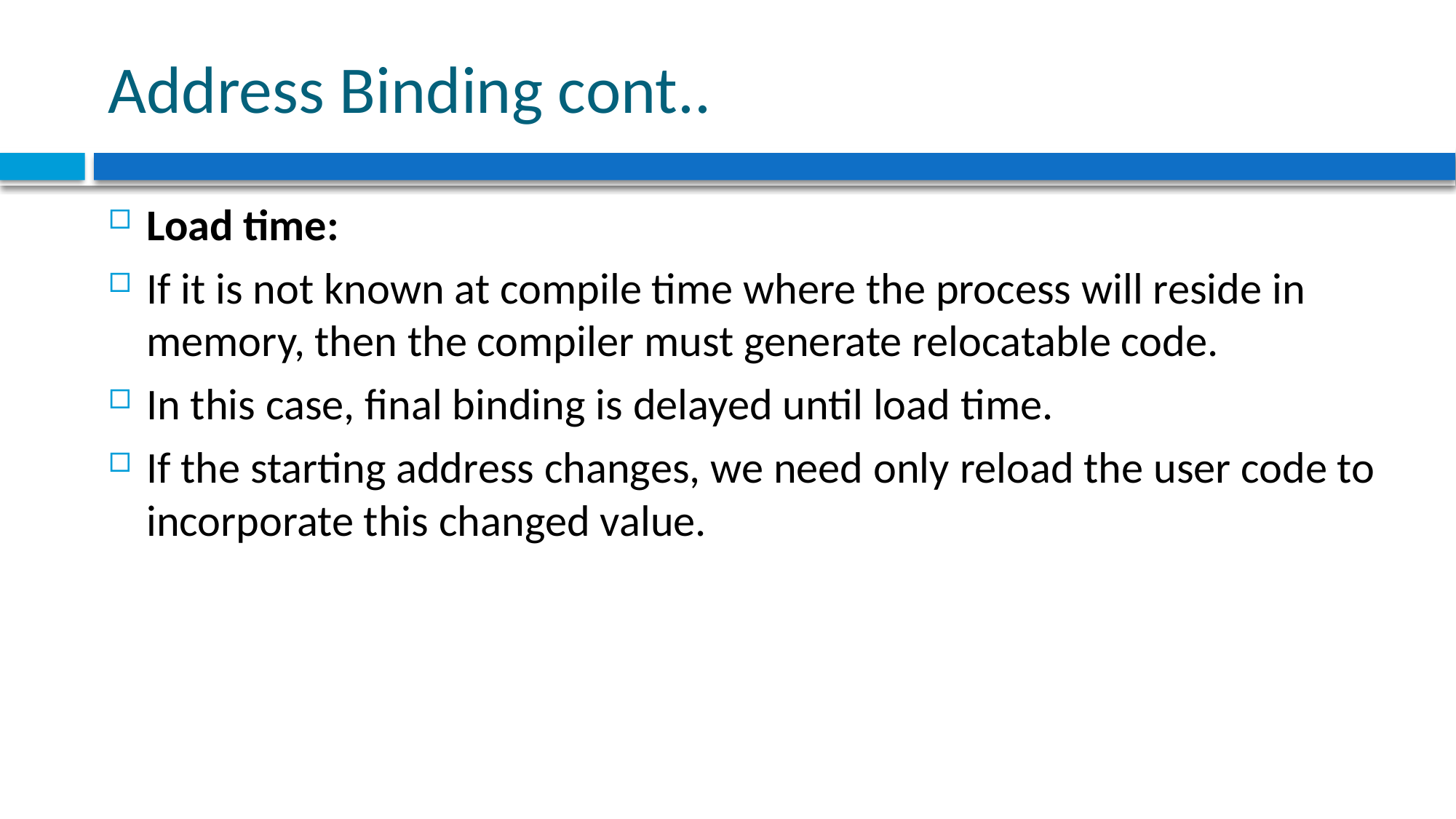

# Address Binding cont..
18
Load time:
If it is not known at compile time where the process will reside in memory, then the compiler must generate relocatable code.
In this case, final binding is delayed until load time.
If the starting address changes, we need only reload the user code to incorporate this changed value.